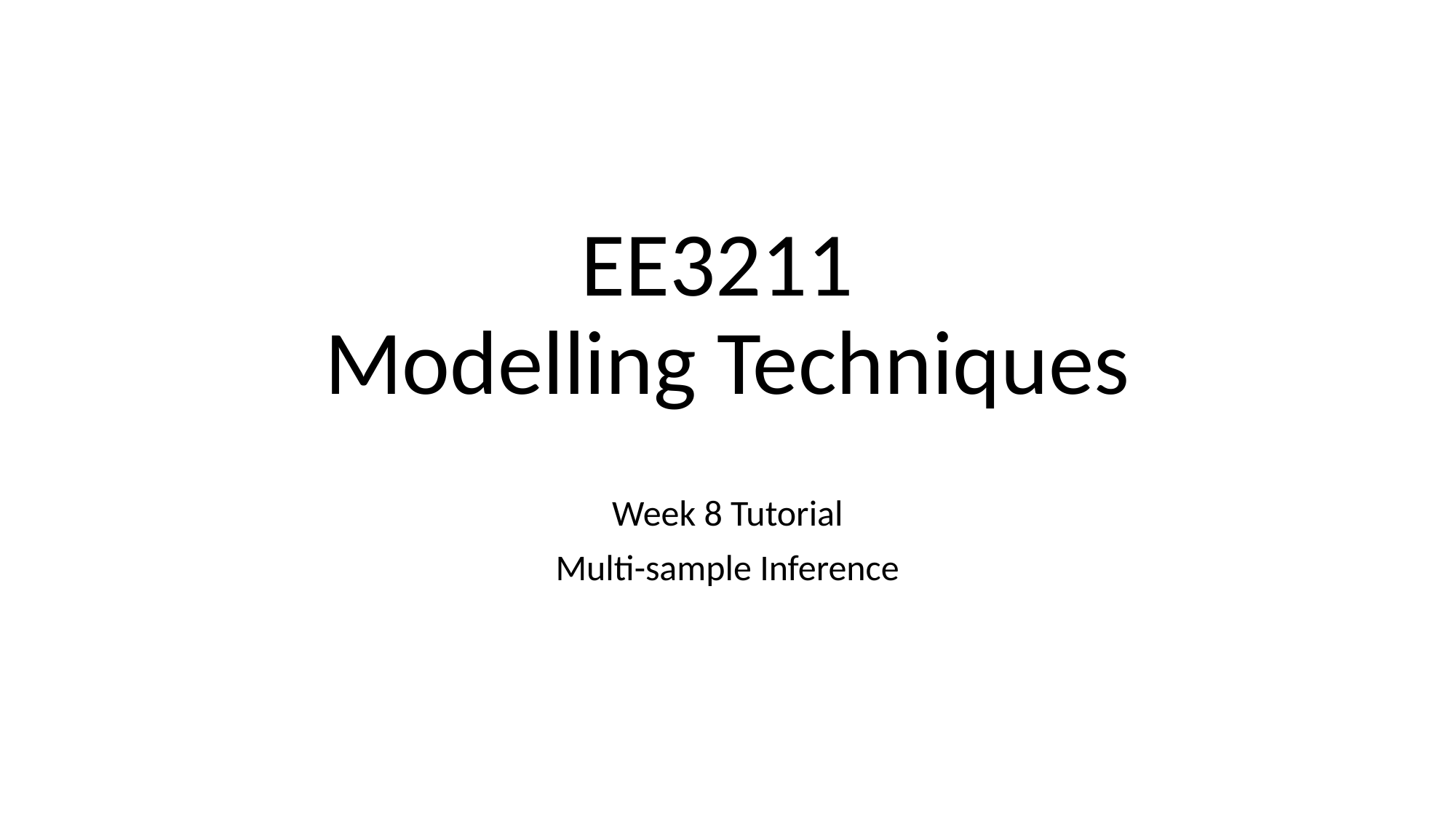

# EE3211 Modelling Techniques

Week 8 Tutorial
Multi-sample Inference